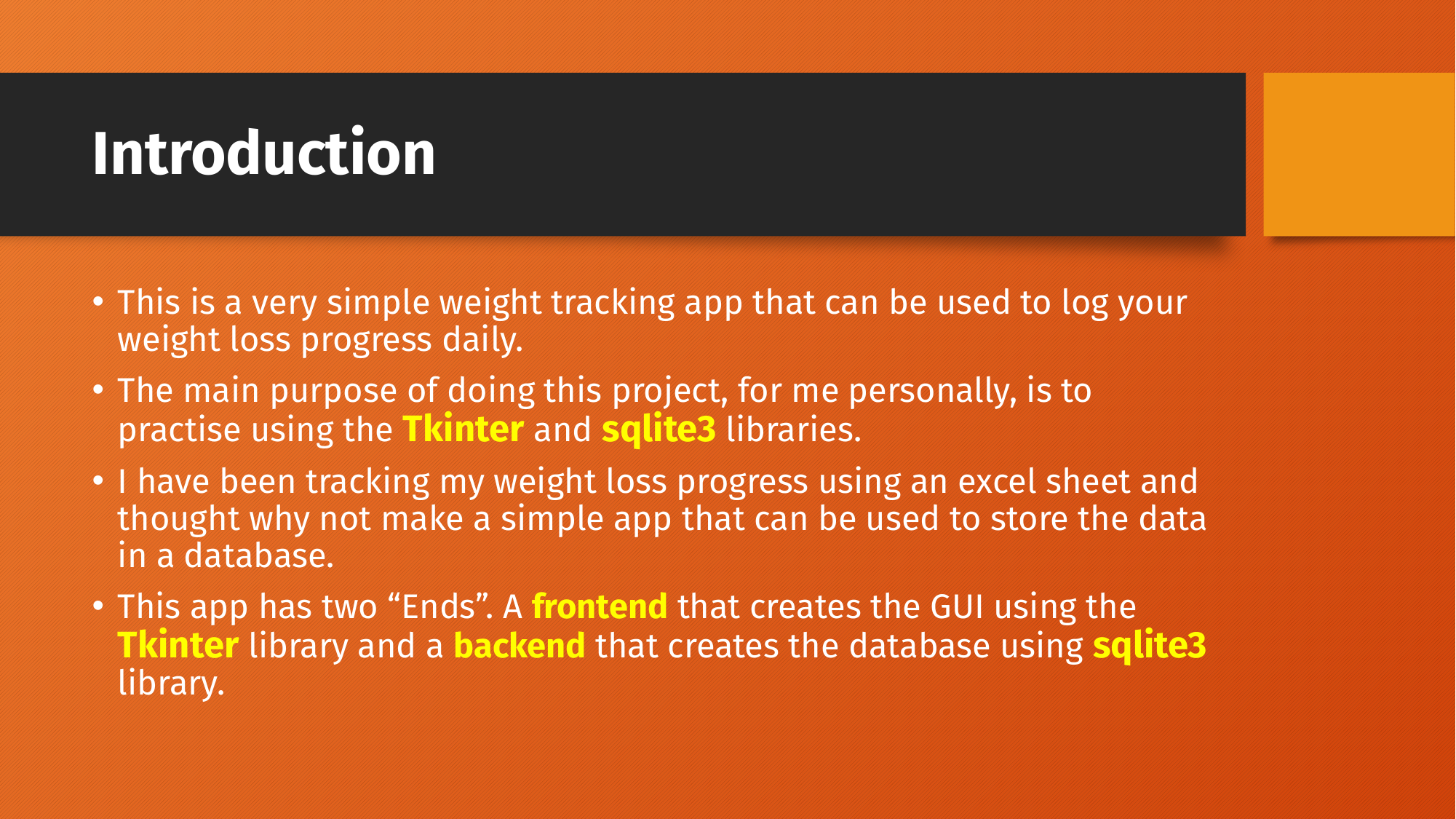

# Introduction
This is a very simple weight tracking app that can be used to log your weight loss progress daily.
The main purpose of doing this project, for me personally, is to practise using the Tkinter and sqlite3 libraries.
I have been tracking my weight loss progress using an excel sheet and thought why not make a simple app that can be used to store the data in a database.
This app has two “Ends”. A frontend that creates the GUI using the Tkinter library and a backend that creates the database using sqlite3 library.